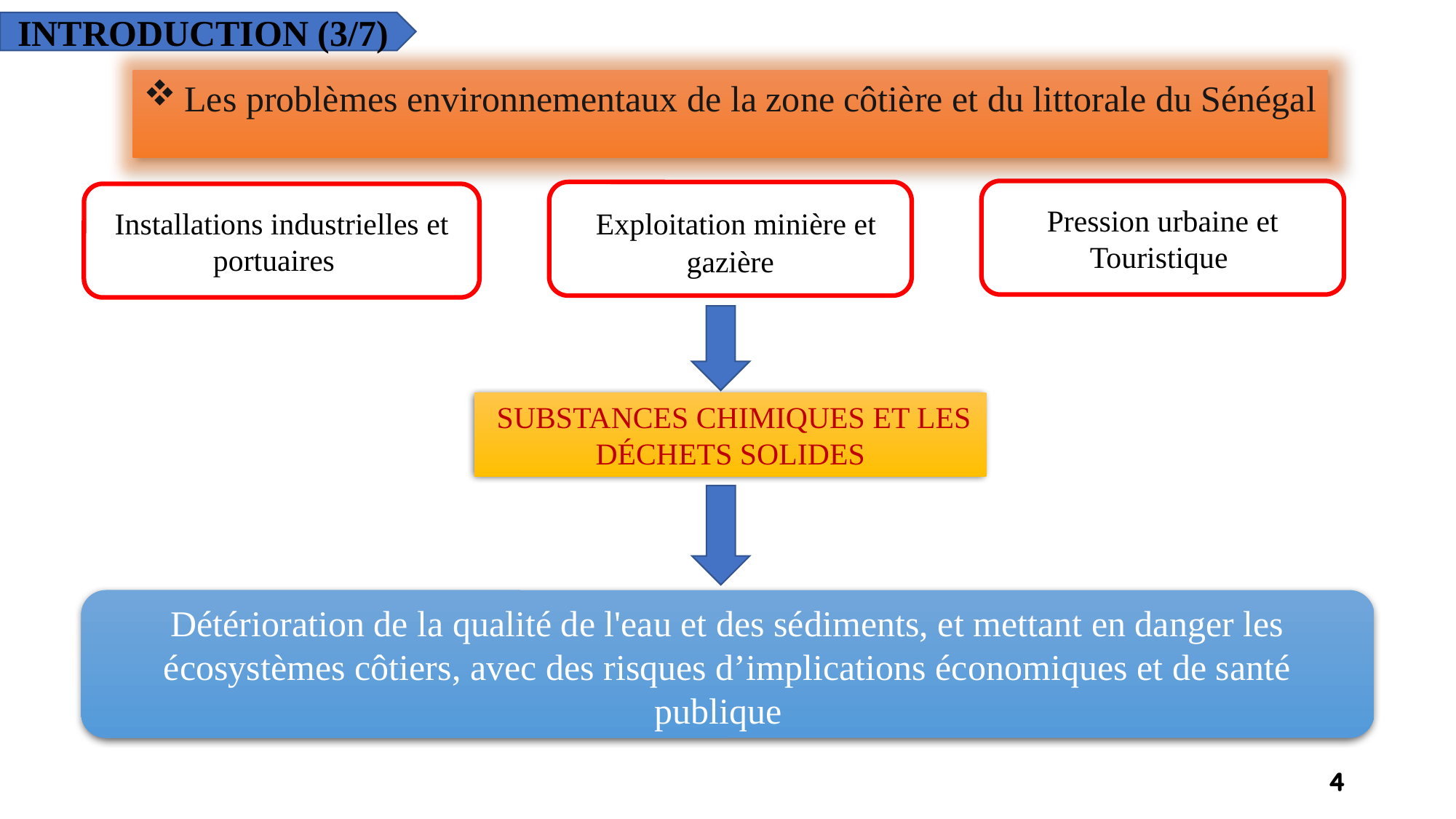

INTRODUCTION (3/7)
Les problèmes environnementaux de la zone côtière et du littorale du Sénégal

Pression urbaine et Touristique
 Exploitation minière et gazière
Installations industrielles et portuaires

 SUBSTANCES CHIMIQUES ET LES DÉCHETS SOLIDES

Détérioration de la qualité de l'eau et des sédiments, et mettant en danger les écosystèmes côtiers, avec des risques d’implications économiques et de santé publique

4